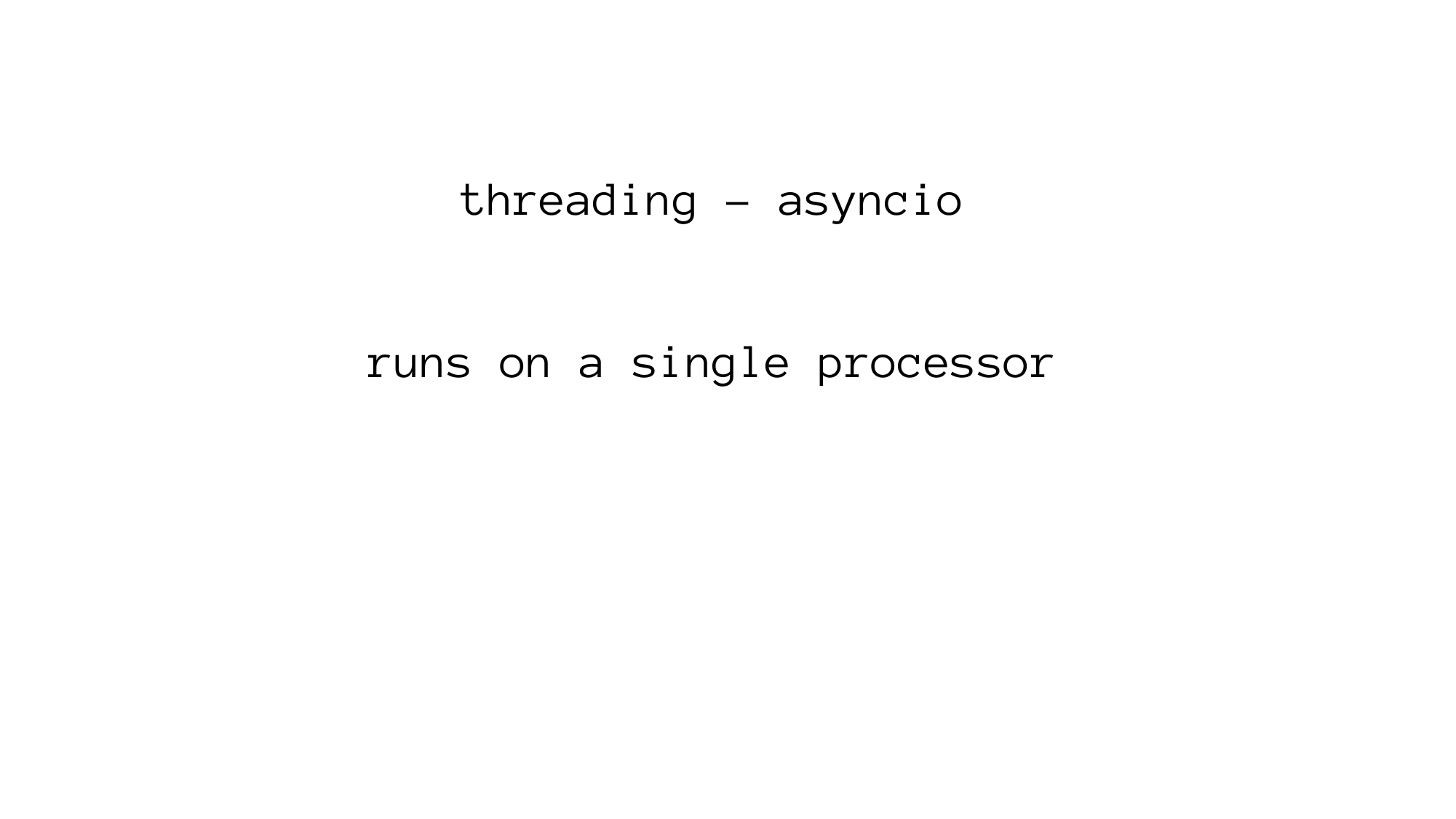

threading - asyncio
runs on a single processor